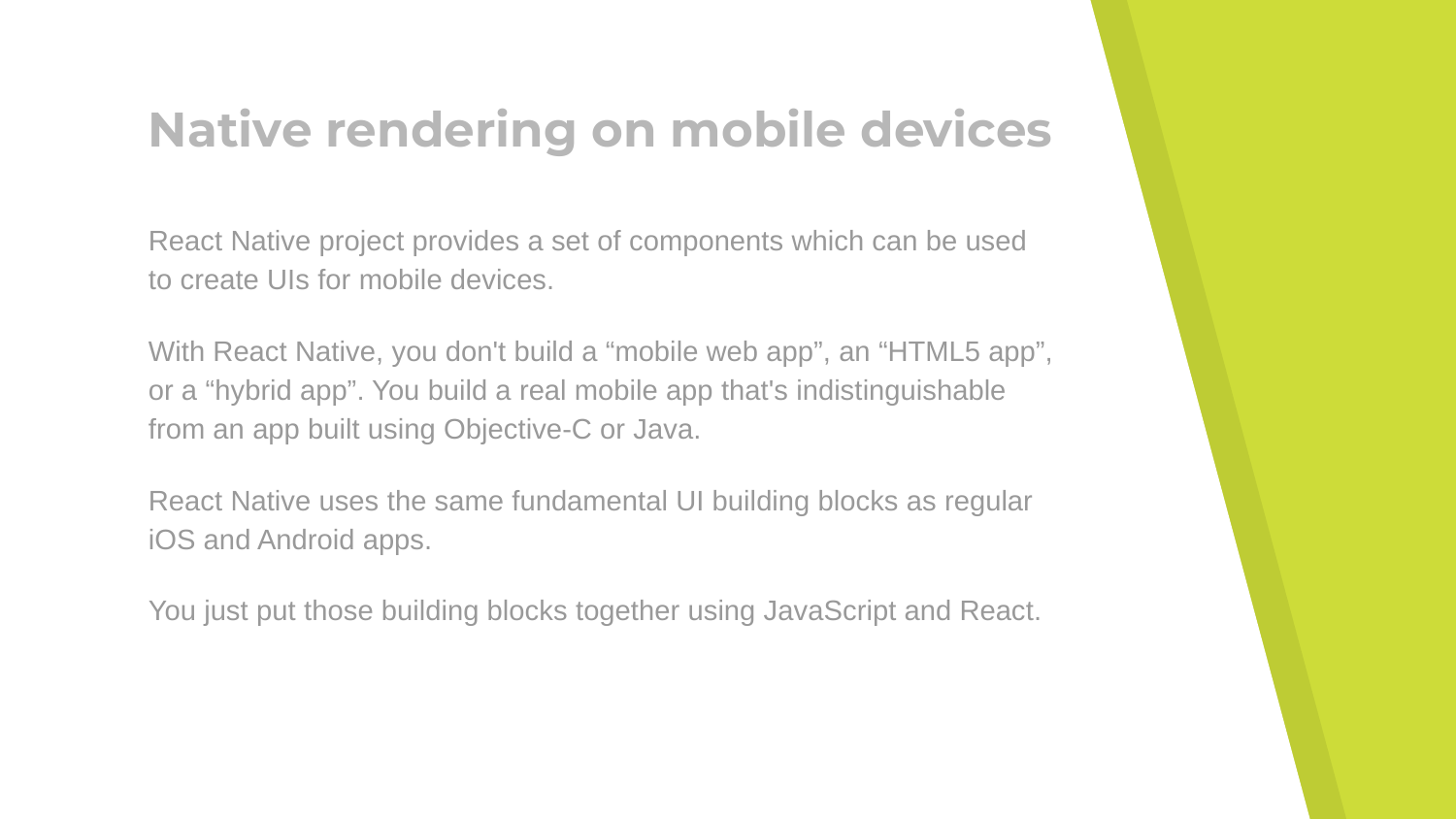

# Native rendering on mobile devices
React Native project provides a set of components which can be used to create UIs for mobile devices.
With React Native, you don't build a “mobile web app”, an “HTML5 app”, or a “hybrid app”. You build a real mobile app that's indistinguishable from an app built using Objective-C or Java.
React Native uses the same fundamental UI building blocks as regular iOS and Android apps.
You just put those building blocks together using JavaScript and React.